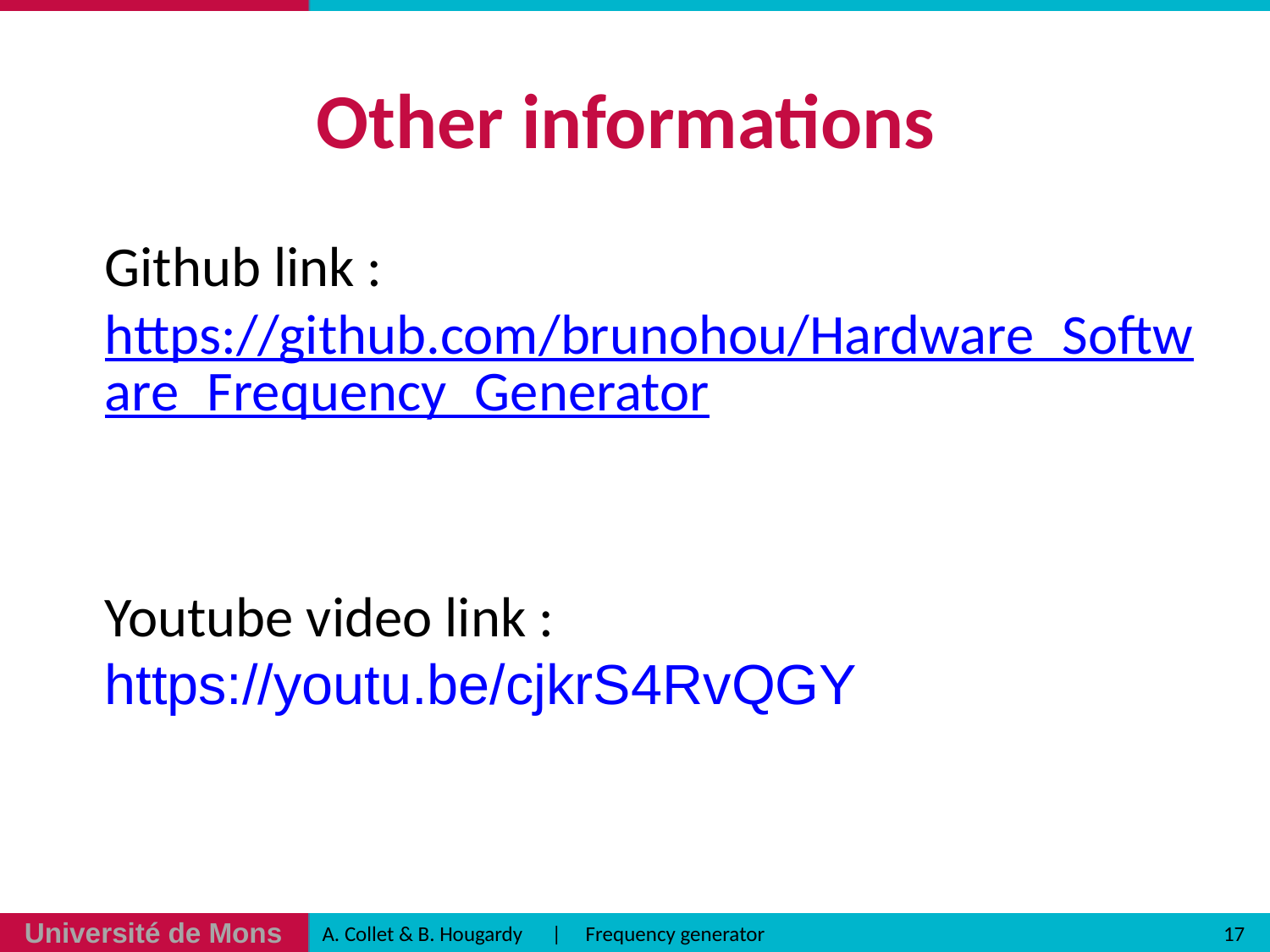

# Other informations
Github link : https://github.com/brunohou/Hardware_Software_Frequency_Generator

Youtube video link :
https://youtu.be/cjkrS4RvQGY
17
A. Collet & B. Hougardy      |     Frequency generator